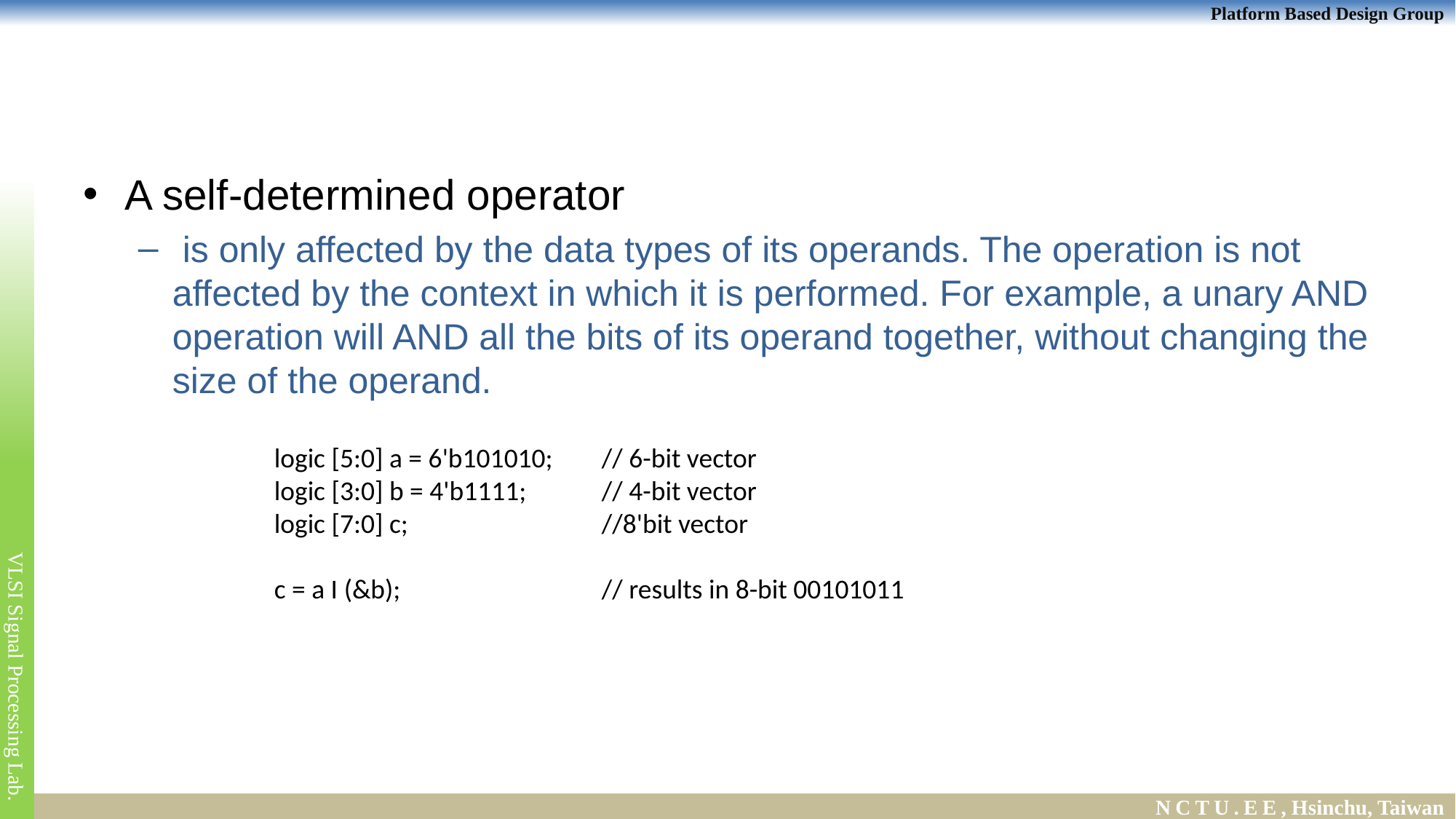

#
A self-determined operator
 is only affected by the data types of its operands. The operation is not affected by the context in which it is performed. For example, a unary AND operation will AND all the bits of its operand together, without changing the size of the operand.
logic [5:0] a = 6'b101010;  	// 6-bit vector
logic [3:0] b = 4'b1111; 	// 4-bit vector
logic [7:0] c;                 	//8'bit vector

c = a I (&b);		// results in 8-bit 00101011